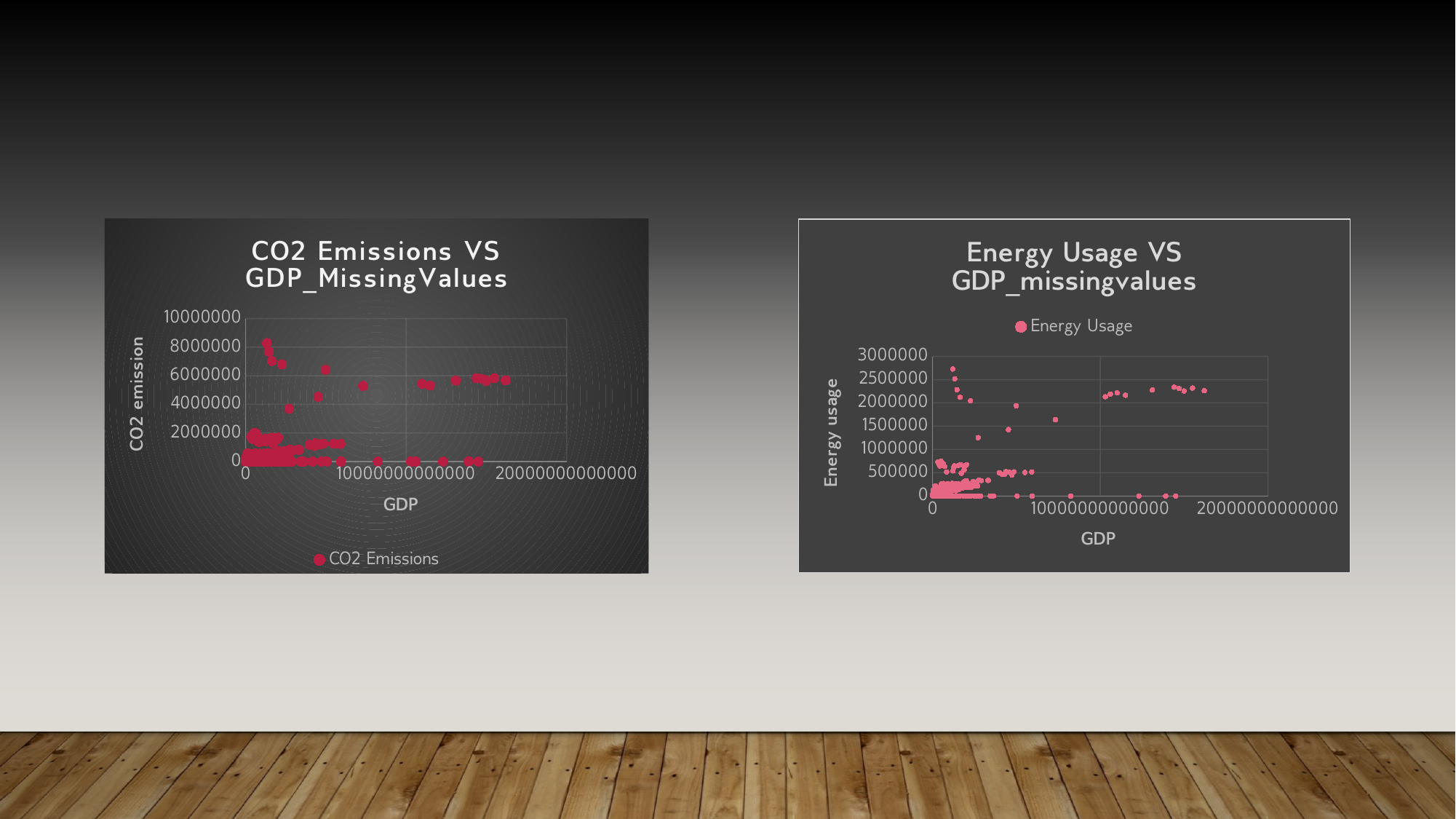

### Chart: CO2 Emissions VS GDP_MissingValues

| Category | CO2 Emissions |
|---|---|

### Chart: Energy Usage VS GDP_missingvalues

| Category | Energy Usage |
|---|---|